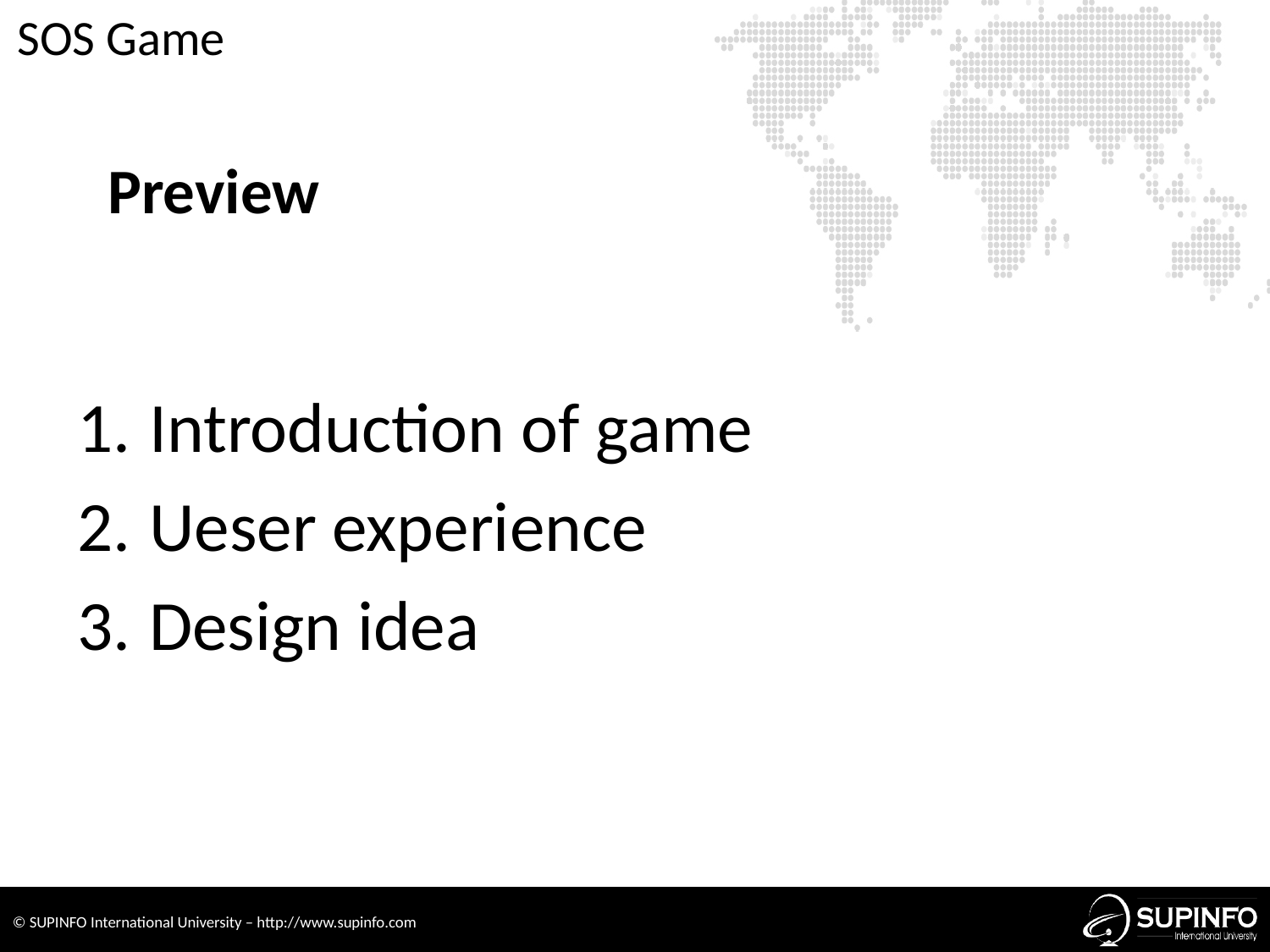

SOS Game
# Preview
Introduction of game
Ueser experience
Design idea